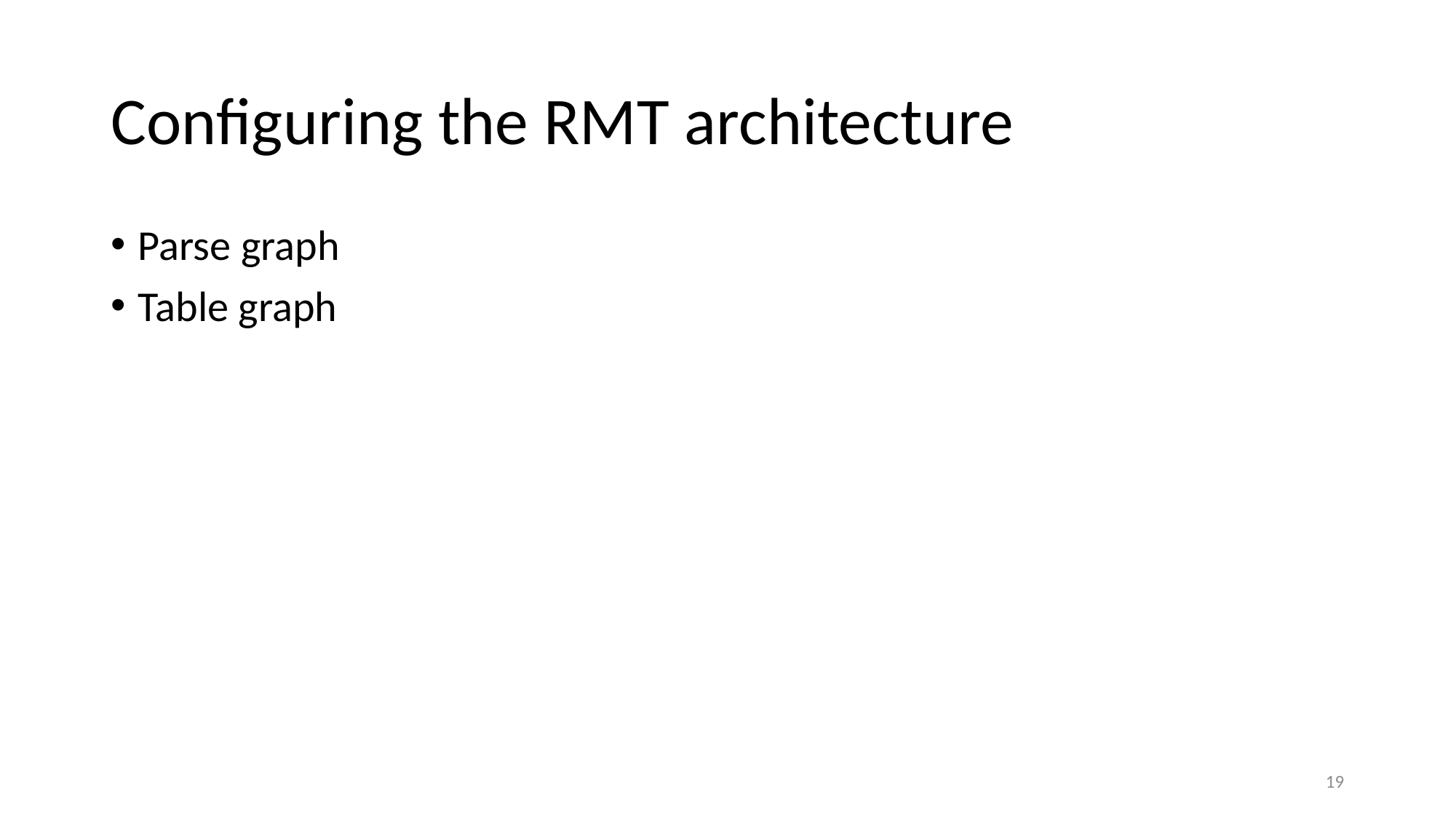

# Configuring the RMT architecture
Parse graph
Table graph
19